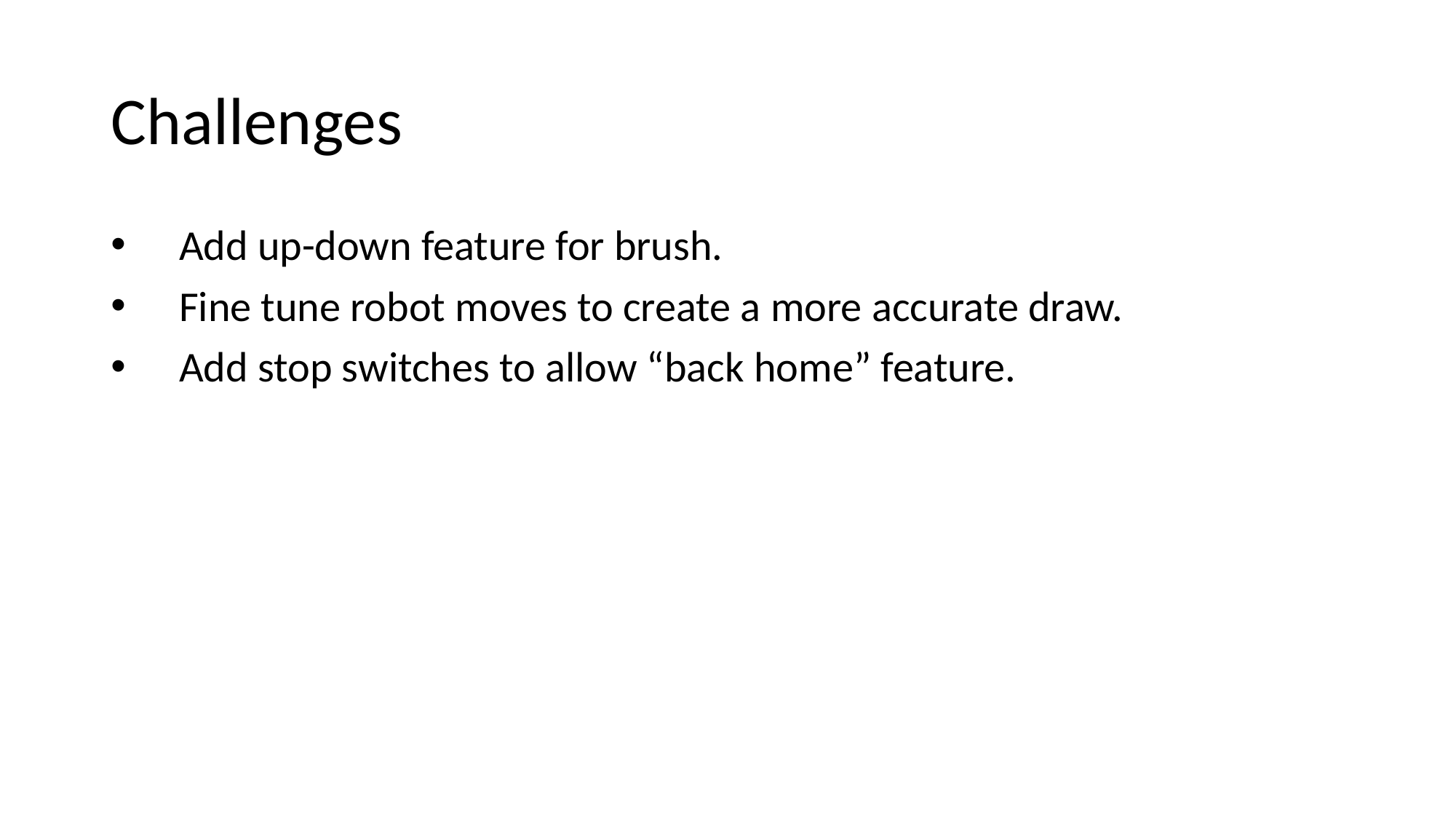

# Challenges
Add up-down feature for brush.
Fine tune robot moves to create a more accurate draw.
Add stop switches to allow “back home” feature.